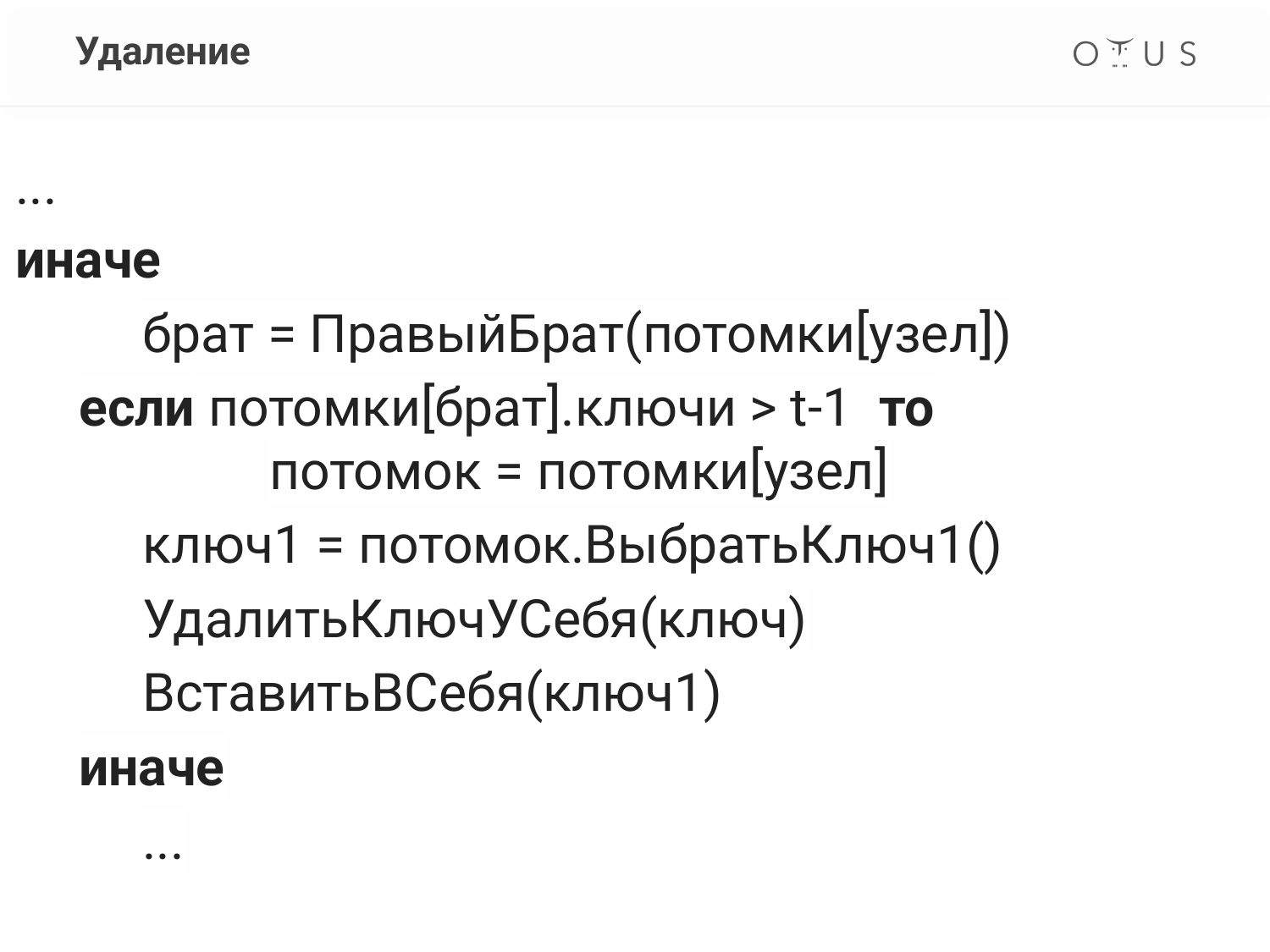

# Удаление
...
иначе
	брат = ПравыйБрат(потомки[узел])
если потомки[брат].ключи > t-1  то
		потомок = потомки[узел]
	ключ1 = потомок.ВыбратьКлюч1()
УдалитьКлючУСебя(ключ)
ВставитьВСебя(ключ1)
иначе
	...